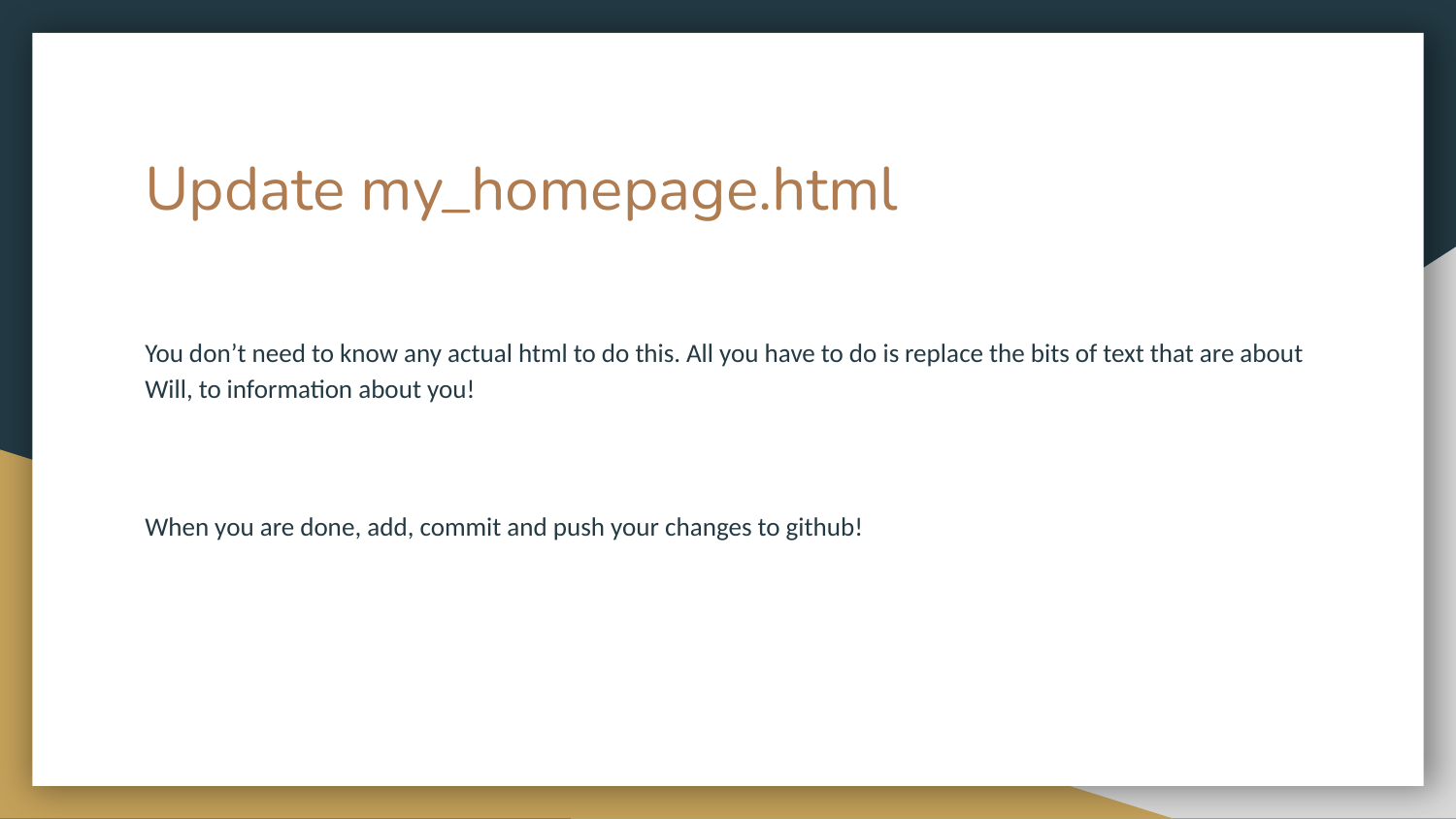

# Update my_homepage.html
You don’t need to know any actual html to do this. All you have to do is replace the bits of text that are about Will, to information about you!

When you are done, add, commit and push your changes to github!